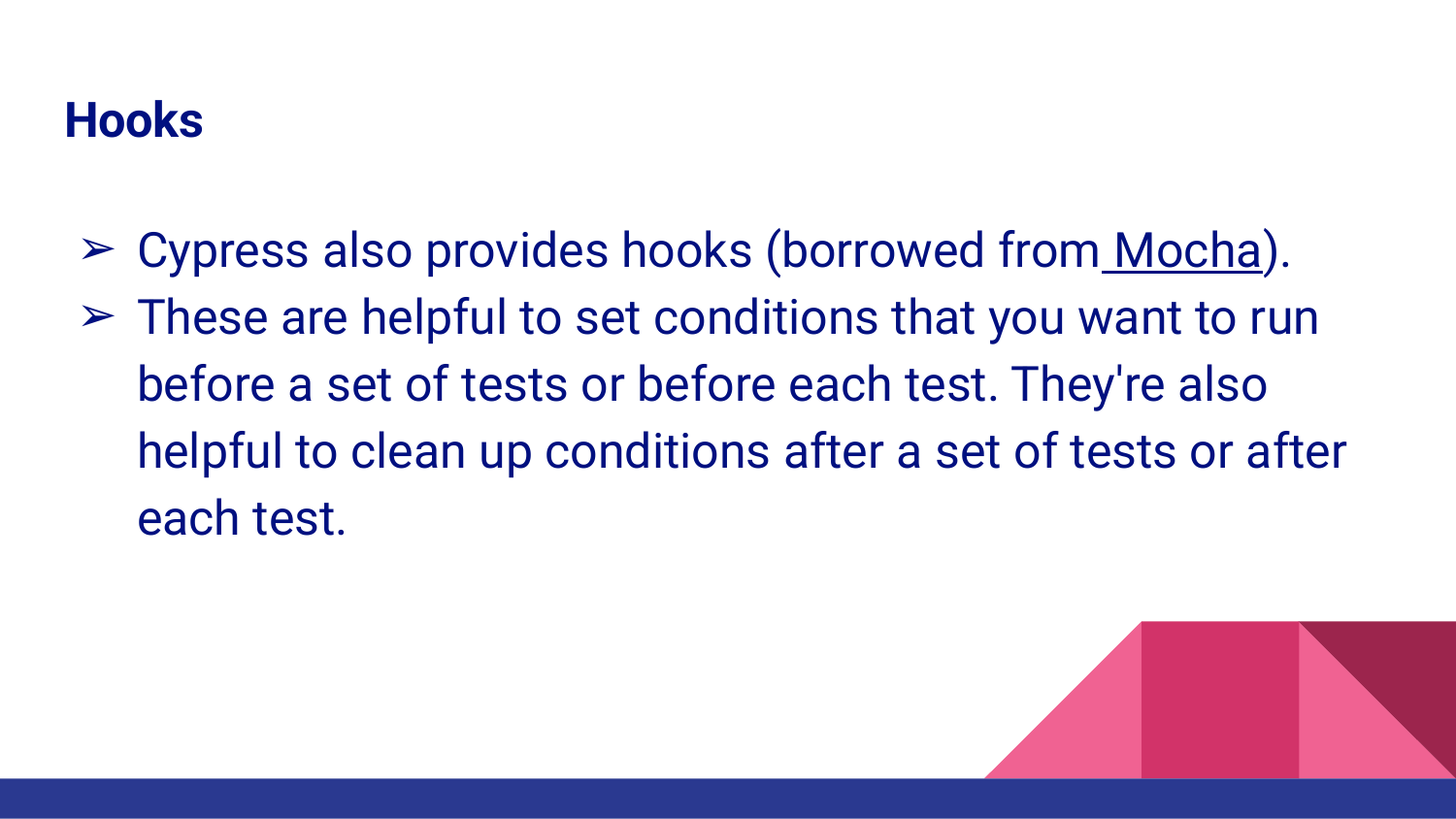

# Hooks

Cypress also provides hooks (borrowed from Mocha).
These are helpful to set conditions that you want to run before a set of tests or before each test. They're also helpful to clean up conditions after a set of tests or after each test.